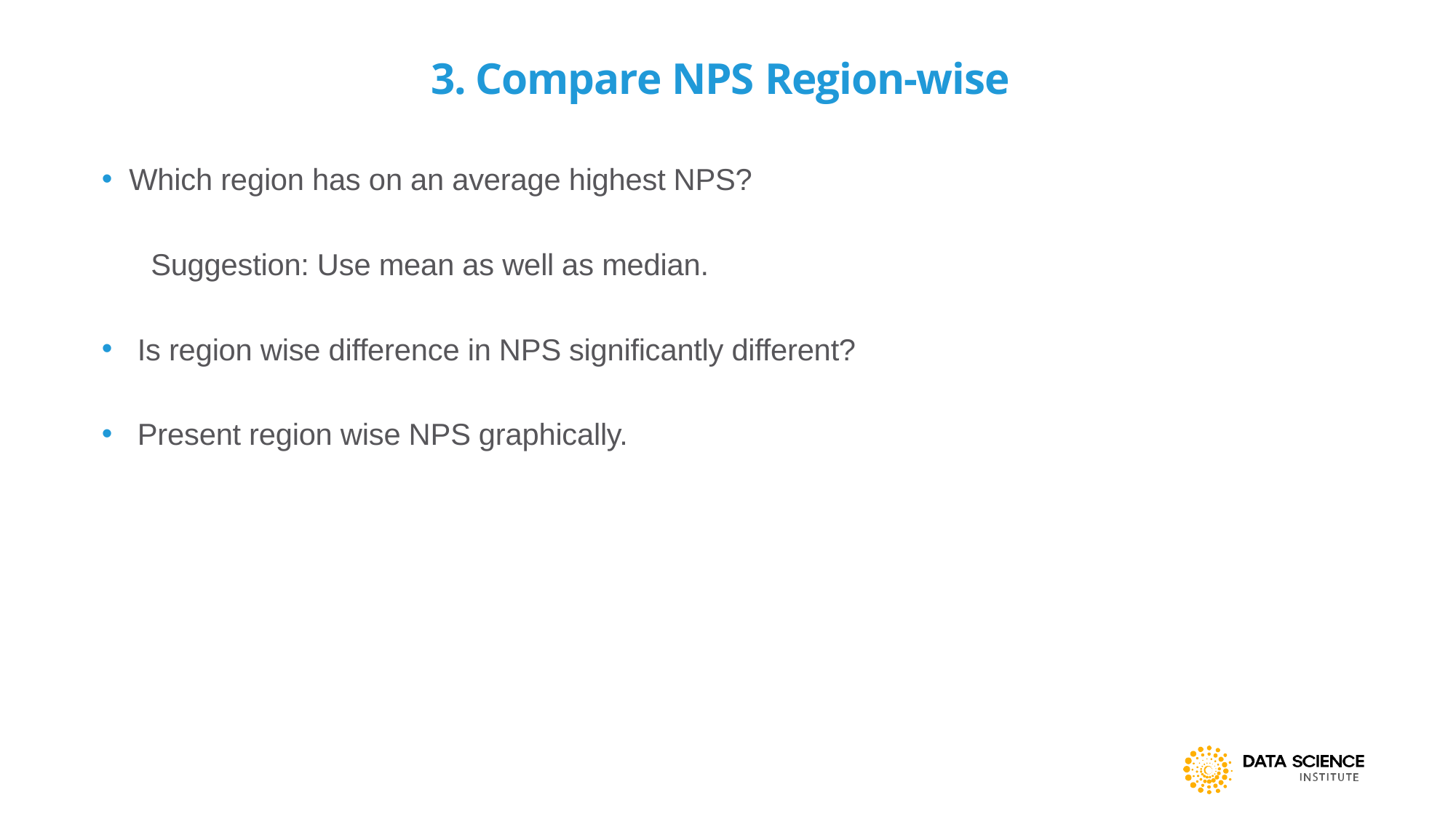

# 3. Compare NPS Region-wise
Which region has on an average highest NPS?

      Suggestion: Use mean as well as median.

 Is region wise difference in NPS significantly different?

 Present region wise NPS graphically.